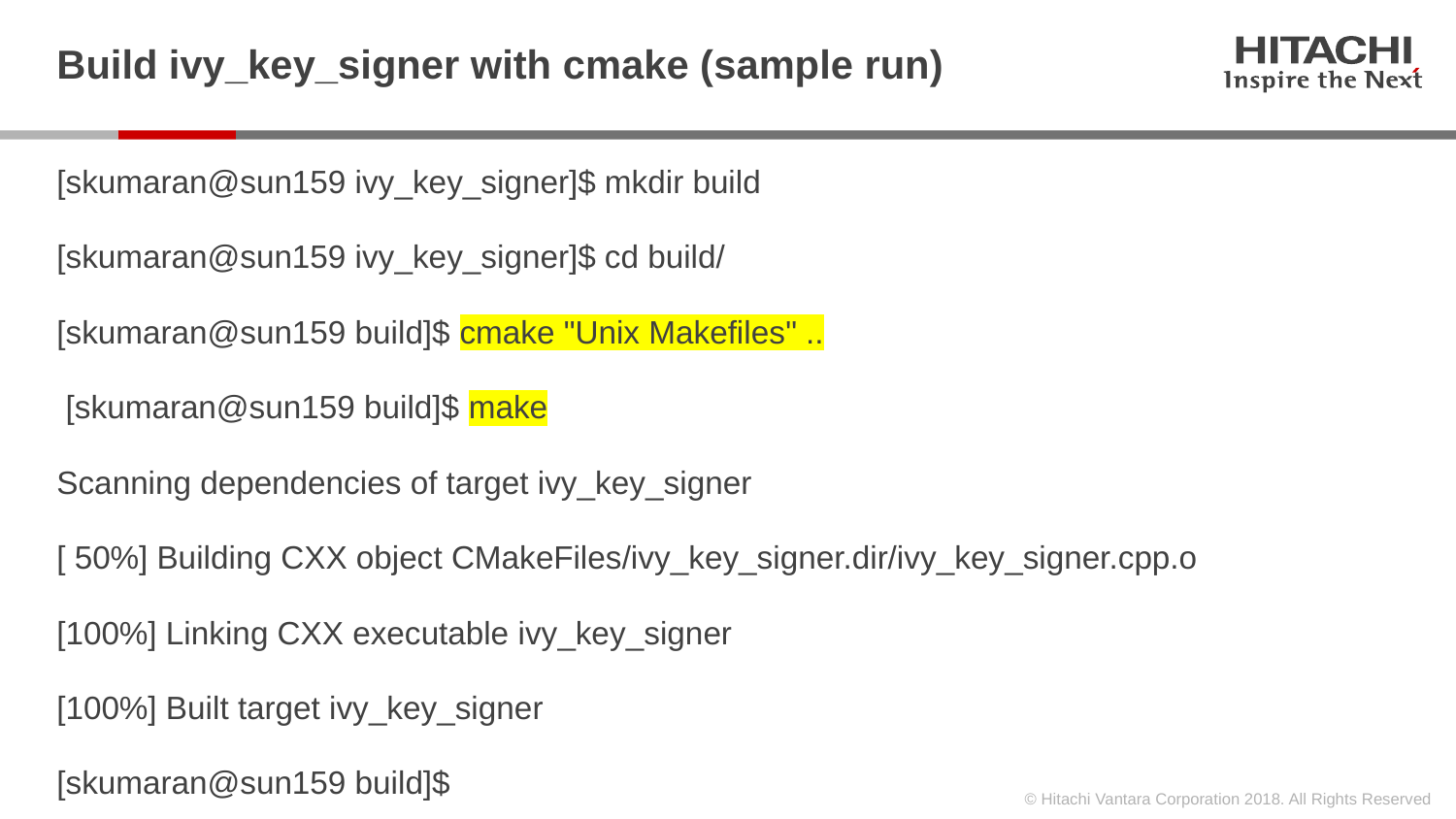

# Build ivy_key_signer with cmake (sample run)
[skumaran@sun159 ivy_key_signer]$ mkdir build
[skumaran@sun159 ivy_key_signer]$ cd build/
[skumaran@sun159 build]$ cmake "Unix Makefiles" ..
 [skumaran@sun159 build]$ make
Scanning dependencies of target ivy_key_signer
[ 50%] Building CXX object CMakeFiles/ivy_key_signer.dir/ivy_key_signer.cpp.o
[100%] Linking CXX executable ivy_key_signer
[100%] Built target ivy_key_signer
[skumaran@sun159 build]$